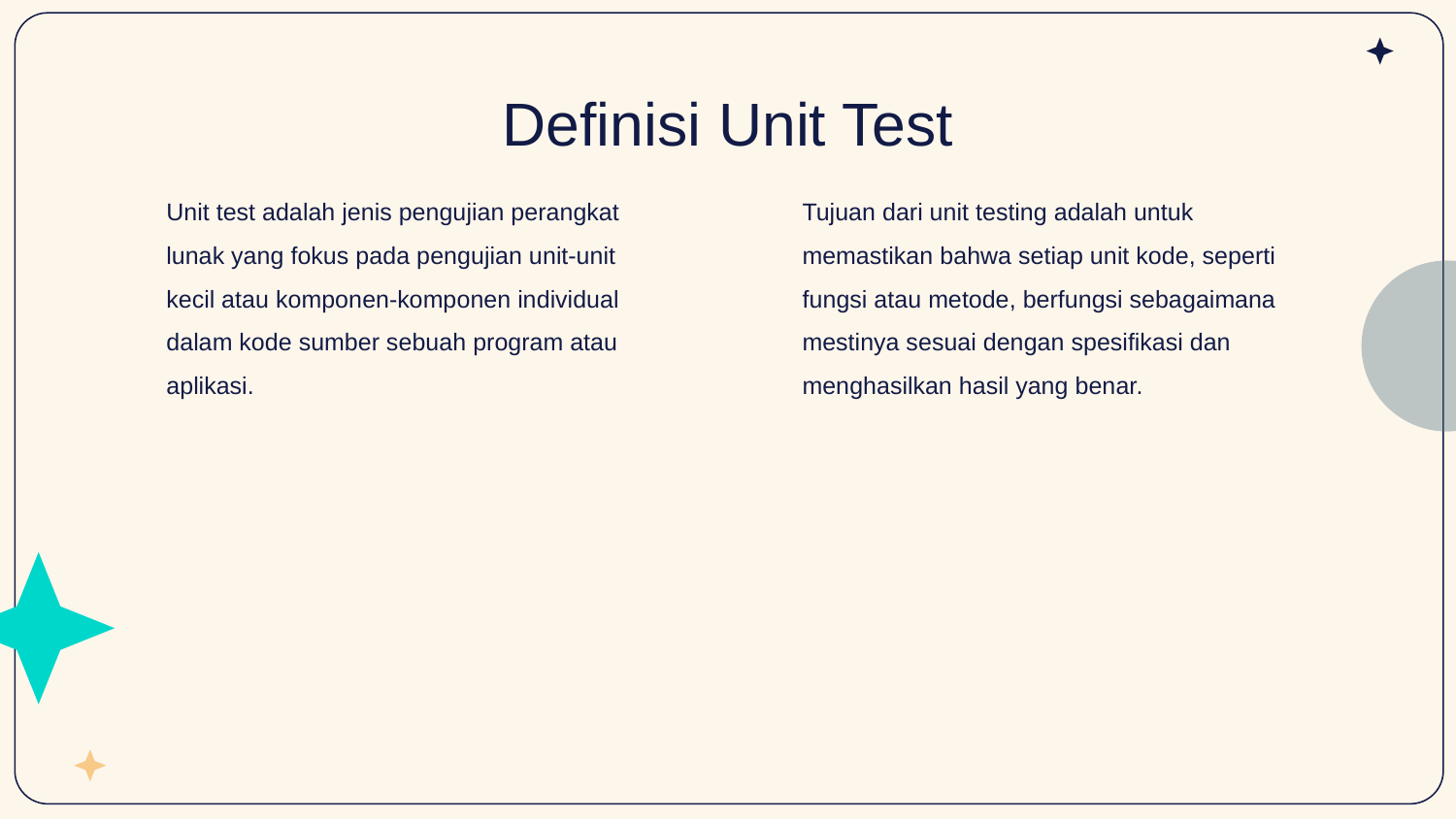

# Definisi Unit Test
Unit test adalah jenis pengujian perangkat lunak yang fokus pada pengujian unit-unit kecil atau komponen-komponen individual dalam kode sumber sebuah program atau aplikasi.
Tujuan dari unit testing adalah untuk memastikan bahwa setiap unit kode, seperti fungsi atau metode, berfungsi sebagaimana mestinya sesuai dengan spesifikasi dan menghasilkan hasil yang benar.